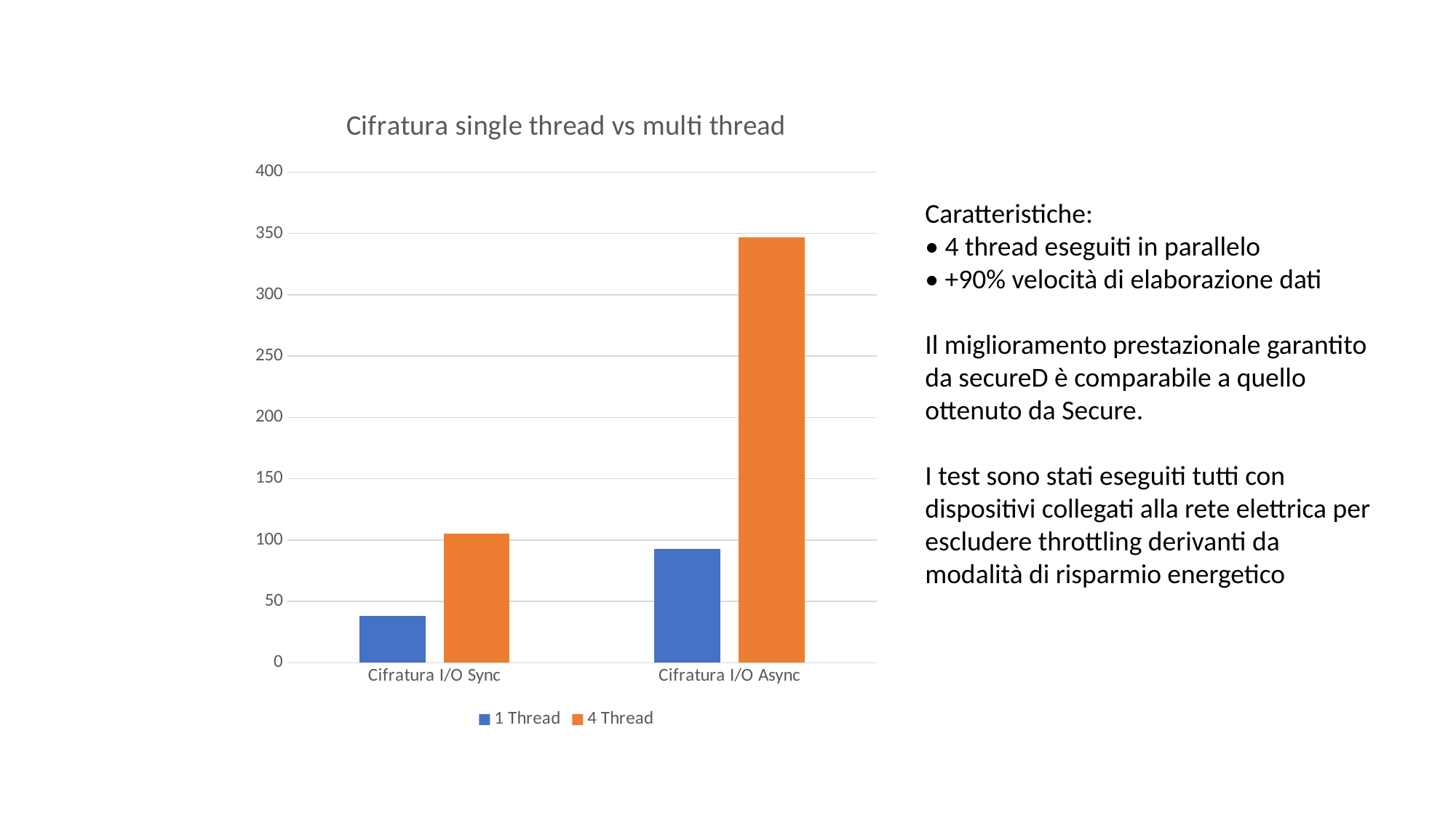

### Chart: Cifratura single thread vs multi thread

| Category | 1 Thread | 4 Thread |
|---|---|---|
| Cifratura I/O Sync | 38.0 | 105.0 |
| Cifratura I/O Async | 93.0 | 347.0 |
Caratteristiche:
• 4 thread eseguiti in parallelo
• +90% velocità di elaborazione dati

Il miglioramento prestazionale garantito da secureD è comparabile a quello ottenuto da Secure.

I test sono stati eseguiti tutti con dispositivi collegati alla rete elettrica per escludere throttling derivanti da modalità di risparmio energetico